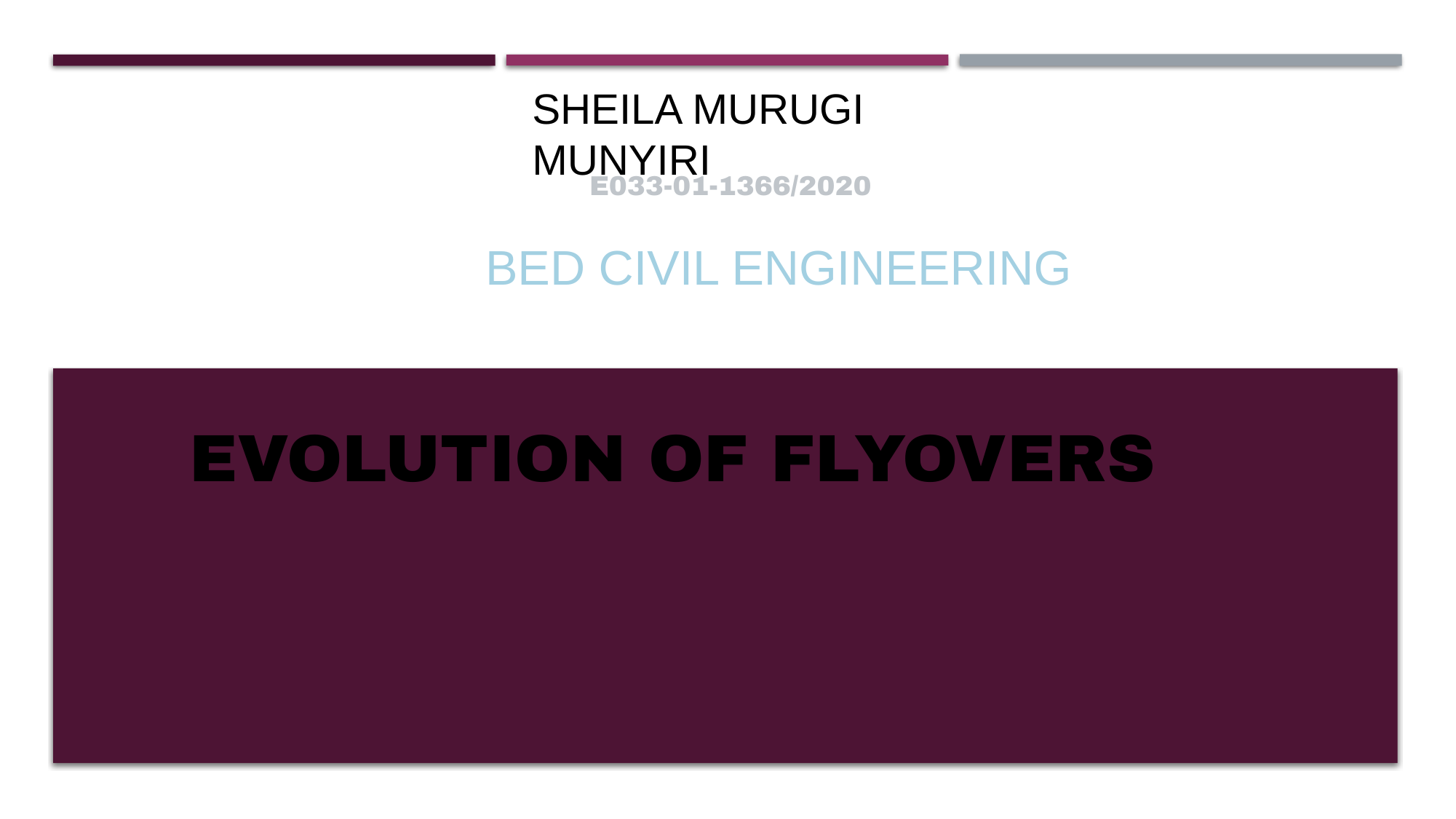

SHEILA MURUGI MUNYIRI
E033-01-1366/2020
BED CIVIL ENGINEERING
EVOLUTION OF FLYOVERS